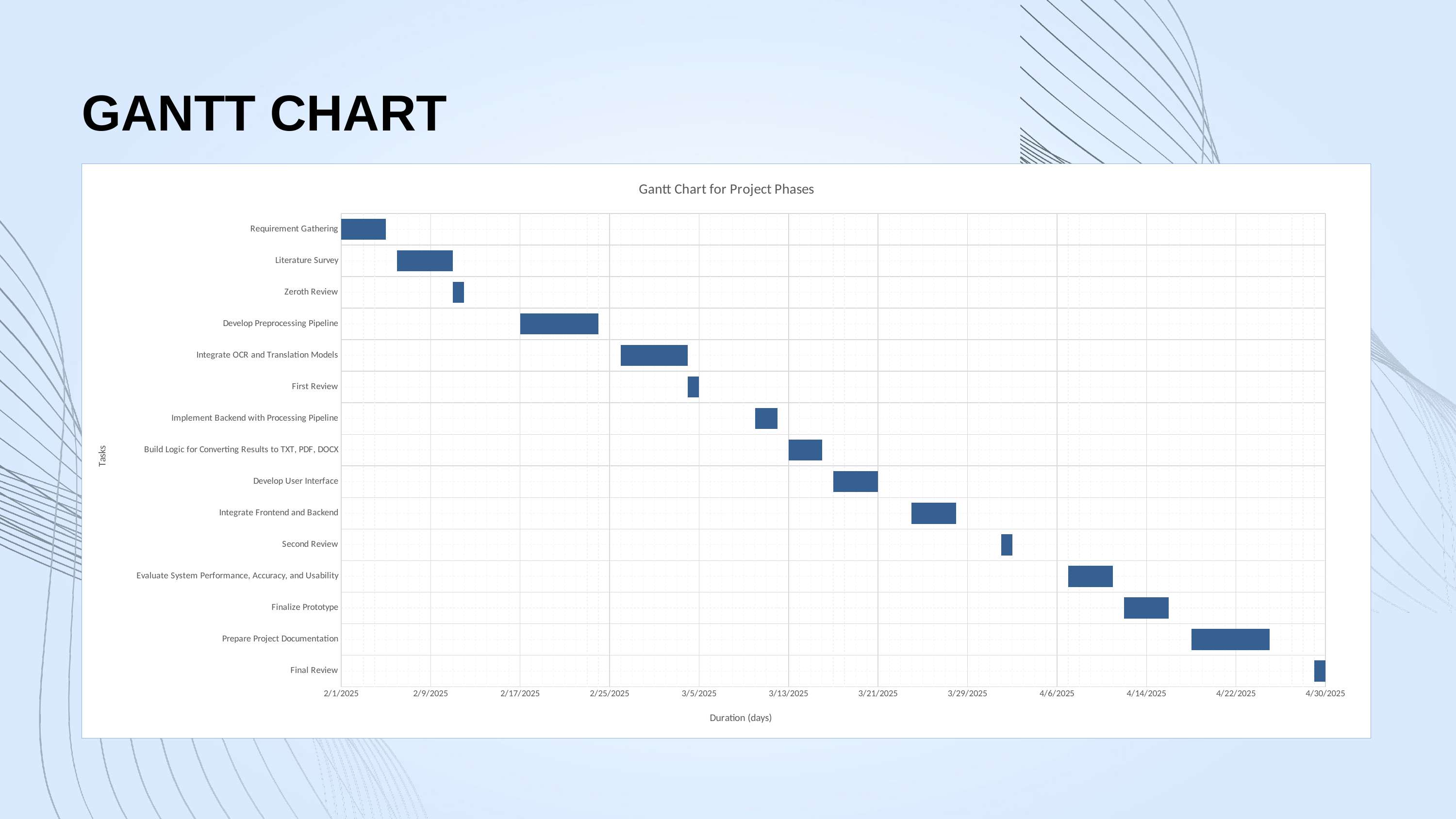

GANTT CHART

### Chart: Gantt Chart for Project Phases

| Category |  |  |
|---|---|---|
| Requirement Gathering | 45689.0 | 4.0 |
| Literature Survey | 45694.0 | 5.0 |
| Zeroth Review | 45699.0 | 1.0 |
| Develop Preprocessing Pipeline | 45705.0 | 7.0 |
| Integrate OCR and Translation Models | 45714.0 | 6.0 |
| First Review | 45720.0 | 1.0 |
| Implement Backend with Processing Pipeline | 45726.0 | 2.0 |
| Build Logic for Converting Results to TXT, PDF, DOCX | 45729.0 | 3.0 |
| Develop User Interface | 45733.0 | 4.0 |
| Integrate Frontend and Backend | 45740.0 | 4.0 |
| Second Review | 45748.0 | 1.0 |
| Evaluate System Performance, Accuracy, and Usability | 45754.0 | 4.0 |
| Finalize Prototype | 45759.0 | 4.0 |
| Prepare Project Documentation | 45765.0 | 7.0 |
| Final Review | 45776.0 | 1.0 |